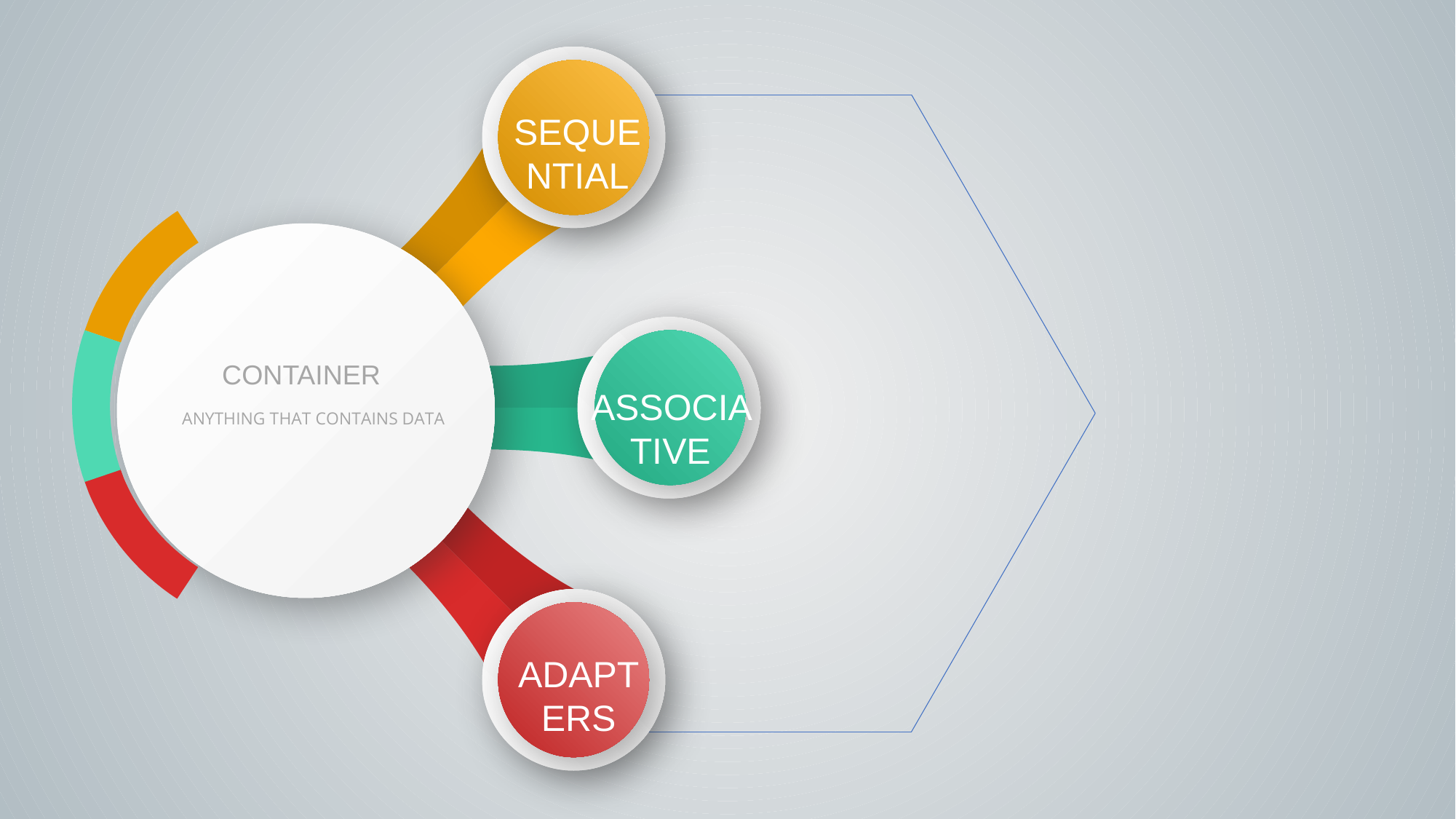

SEQUENTIAL

CONTAINER
ASSOCIATIVE

ANYTHING THAT CONTAINS DATA

ADAPTERS